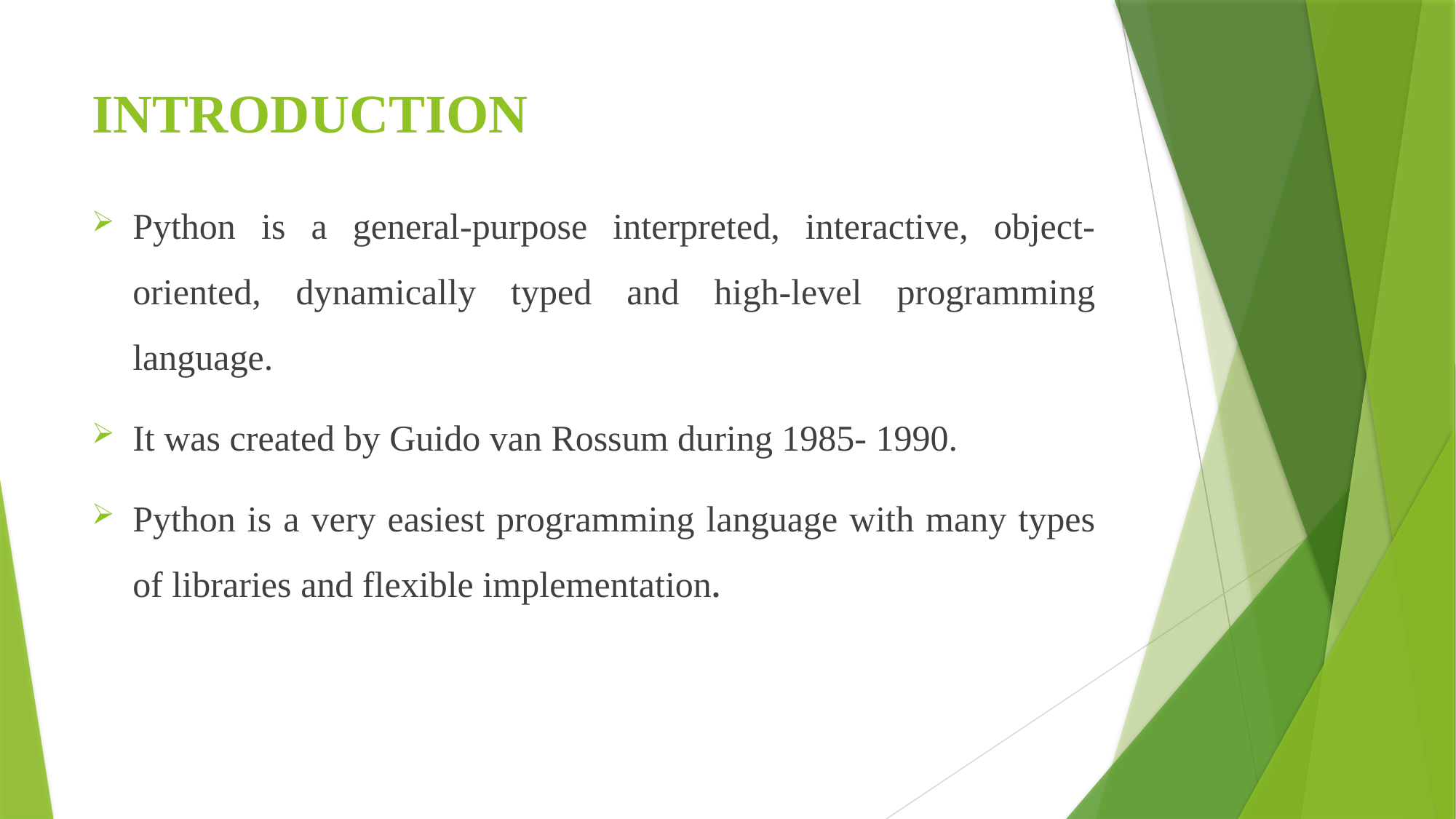

# INTRODUCTION
Python is a general-purpose interpreted, interactive, object-oriented, dynamically typed and high-level programming language.
It was created by Guido van Rossum during 1985- 1990.
Python is a very easiest programming language with many types of libraries and flexible implementation.